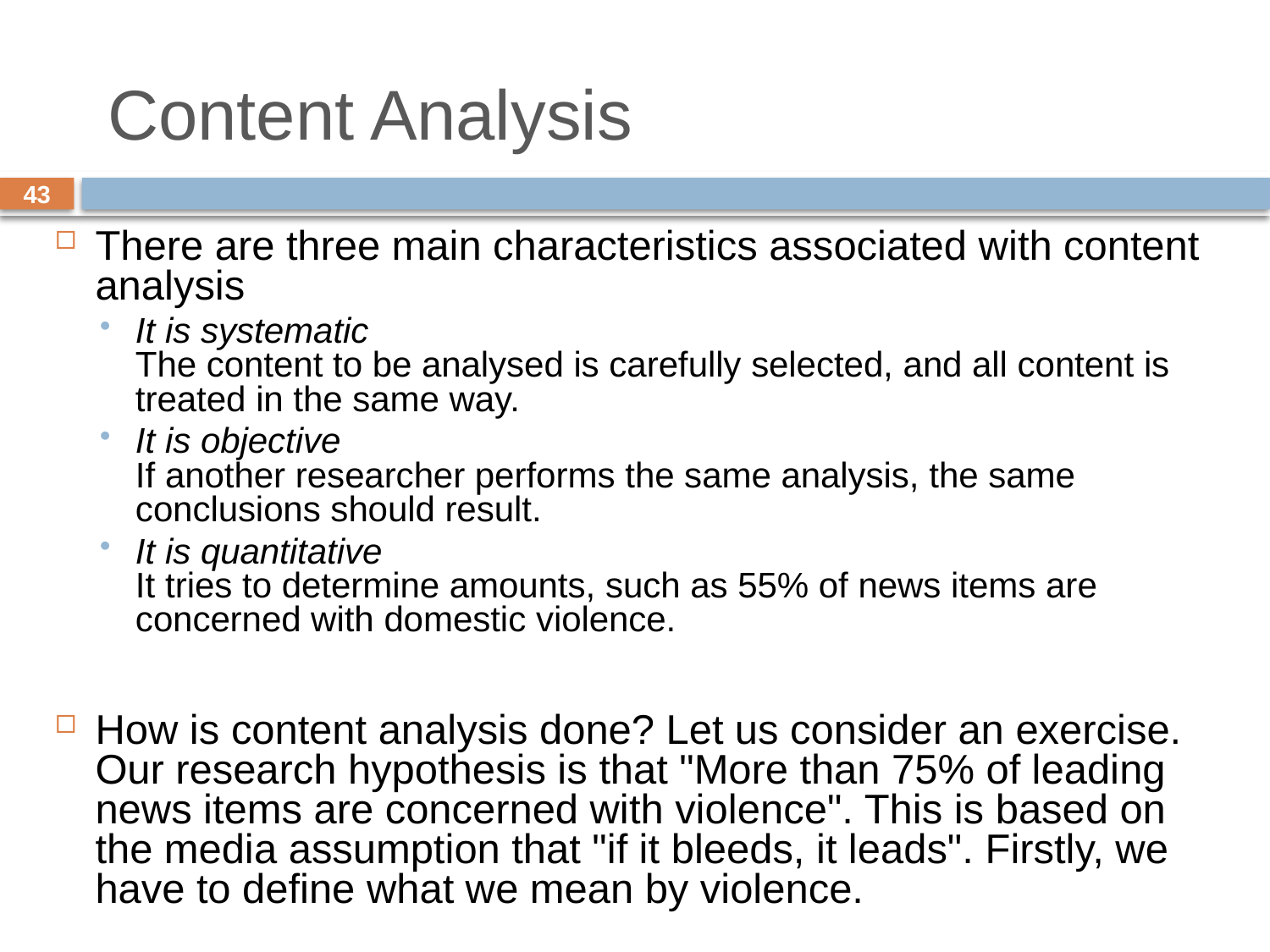

#
Content Analysis
43
There are three main characteristics associated with content analysis
It is systematic
The content to be analysed is carefully selected, and all content is treated in the same way.
It is objective
If another researcher performs the same analysis, the same conclusions should result.
It is quantitative
It tries to determine amounts, such as 55% of news items are concerned with domestic violence.

How is content analysis done? Let us consider an exercise. Our research hypothesis is that "More than 75% of leading news items are concerned with violence". This is based on the media assumption that "if it bleeds, it leads". Firstly, we have to define what we mean by violence.